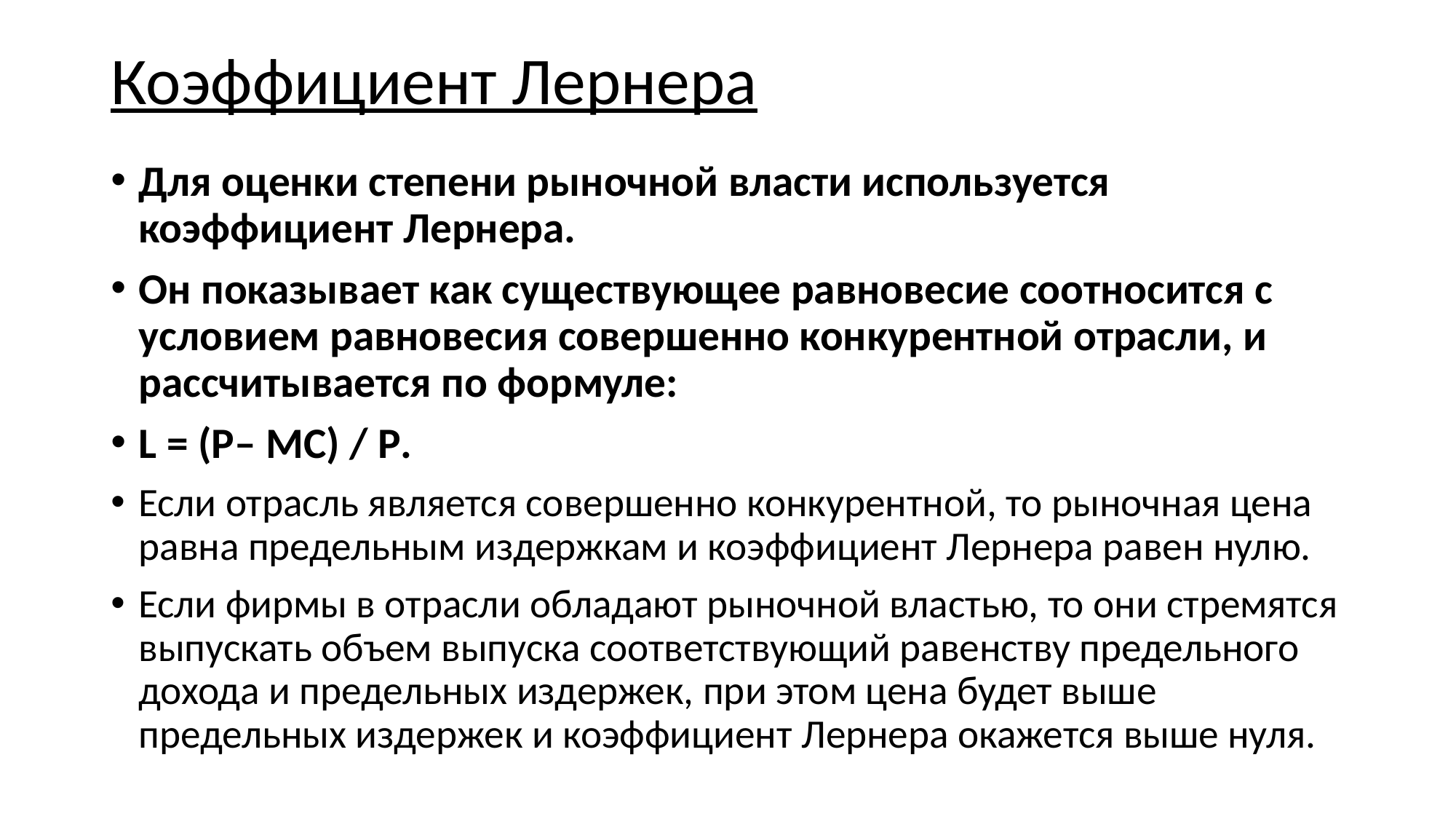

# Коэффициент Лернера
Для оценки степени рыночной власти используется коэффициент Лернера.
Он показывает как существующее равновесие соотносится с условием равновесия совершенно конкурентной отрасли, и рассчитывается по формуле:
L = (P– MC) / P.
Если отрасль является совершенно конкурентной, то рыночная цена равна предельным издержкам и коэффициент Лернера равен нулю.
Если фирмы в отрасли обладают рыночной властью, то они стремятся выпускать объем выпуска соответствующий равенству предельного дохода и предельных издержек, при этом цена будет выше предельных издержек и коэффициент Лернера окажется выше нуля.